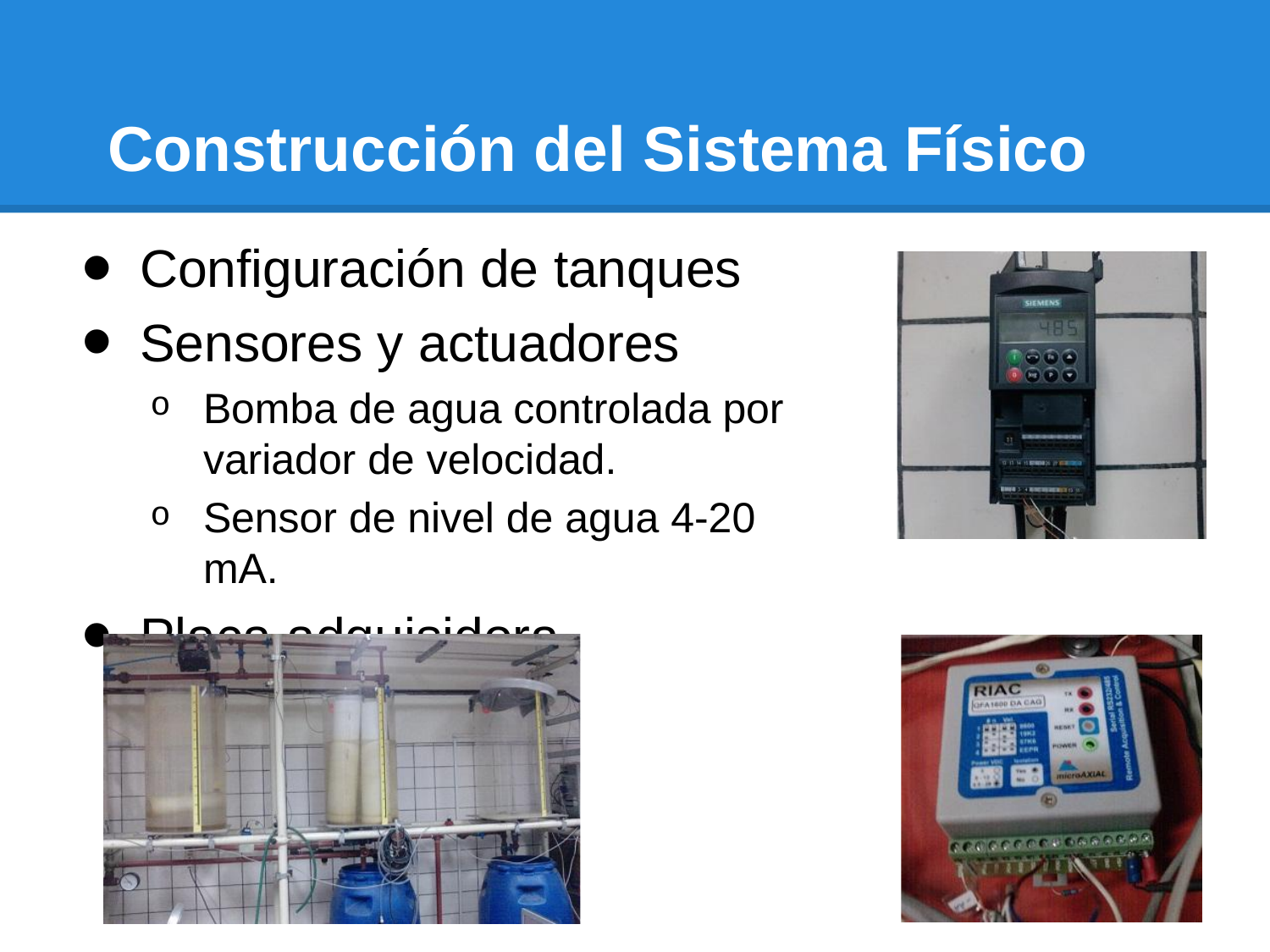

# Construcción del Sistema Físico
Configuración de tanques
Sensores y actuadores
Bomba de agua controlada por variador de velocidad.
Sensor de nivel de agua 4-20 mA.
Placa adquisidora